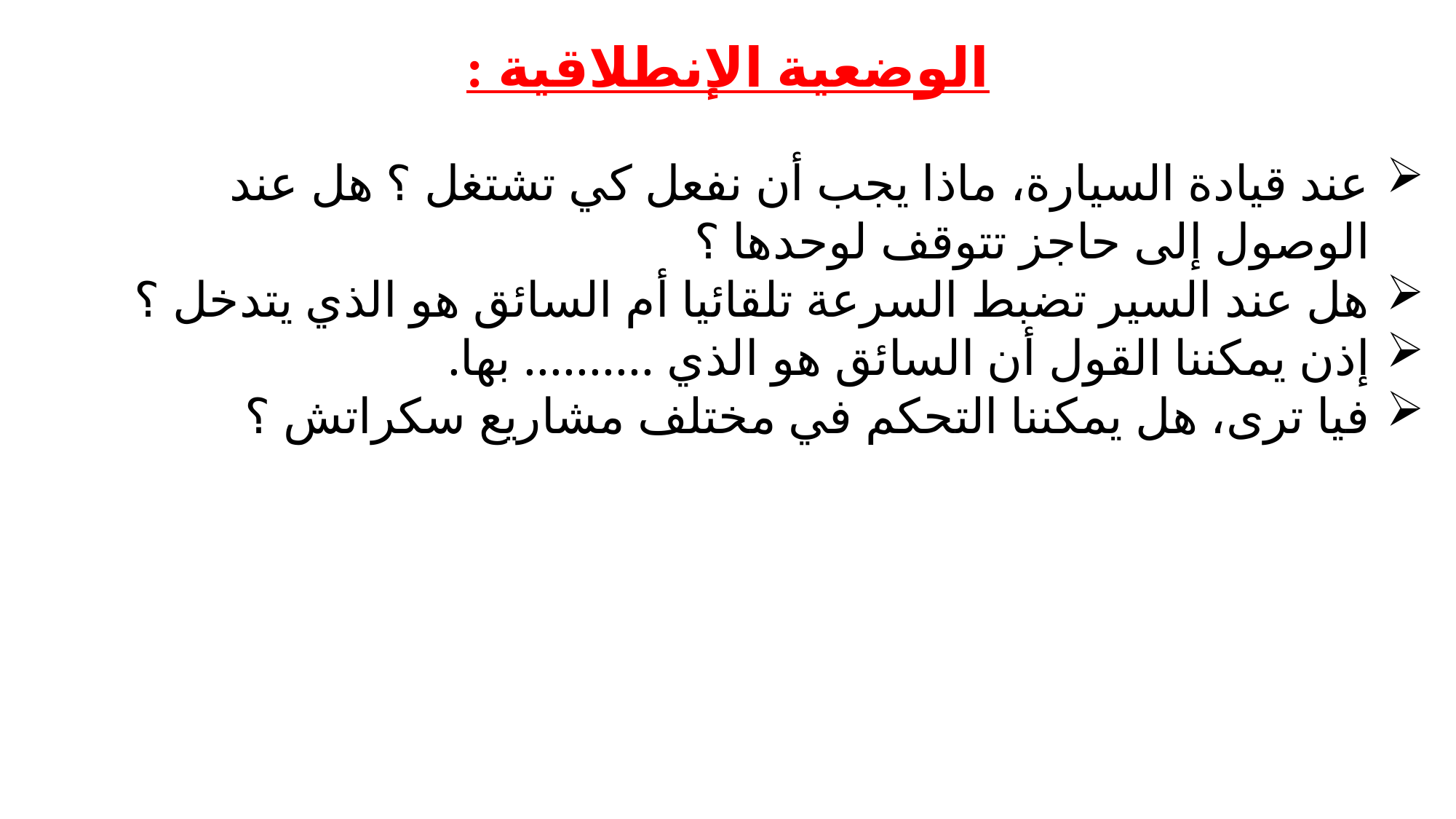

الوضعية الإنطلاقية :
عند قيادة السيارة، ماذا يجب أن نفعل كي تشتغل ؟ هل عند الوصول إلى حاجز تتوقف لوحدها ؟
هل عند السير تضبط السرعة تلقائيا أم السائق هو الذي يتدخل ؟
إذن يمكننا القول أن السائق هو الذي .......... بها.
فيا ترى، هل يمكننا التحكم في مختلف مشاريع سكراتش ؟